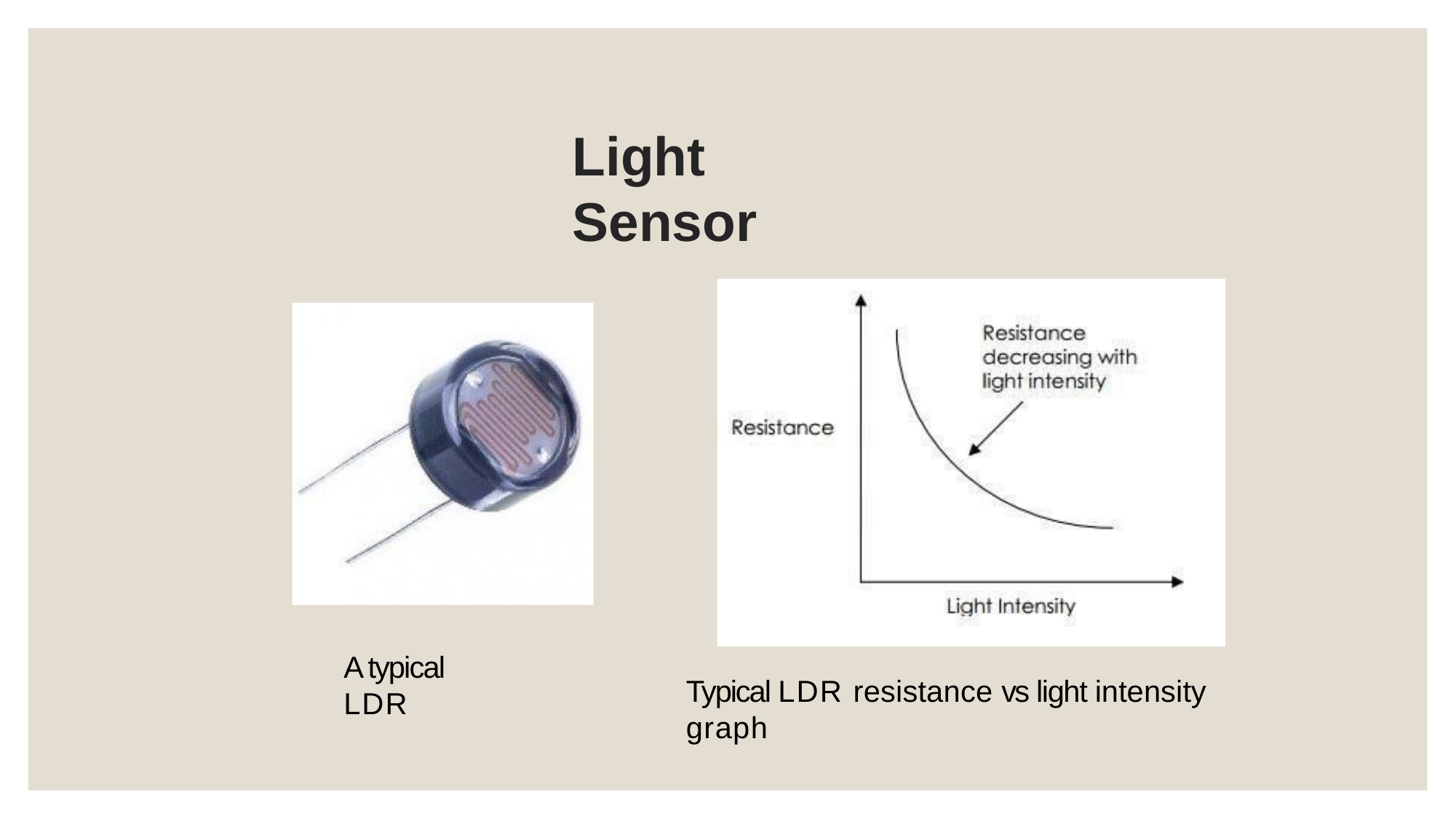

# Light Sensor

A typical LDR
Typical LDR resistance vs light intensity graph